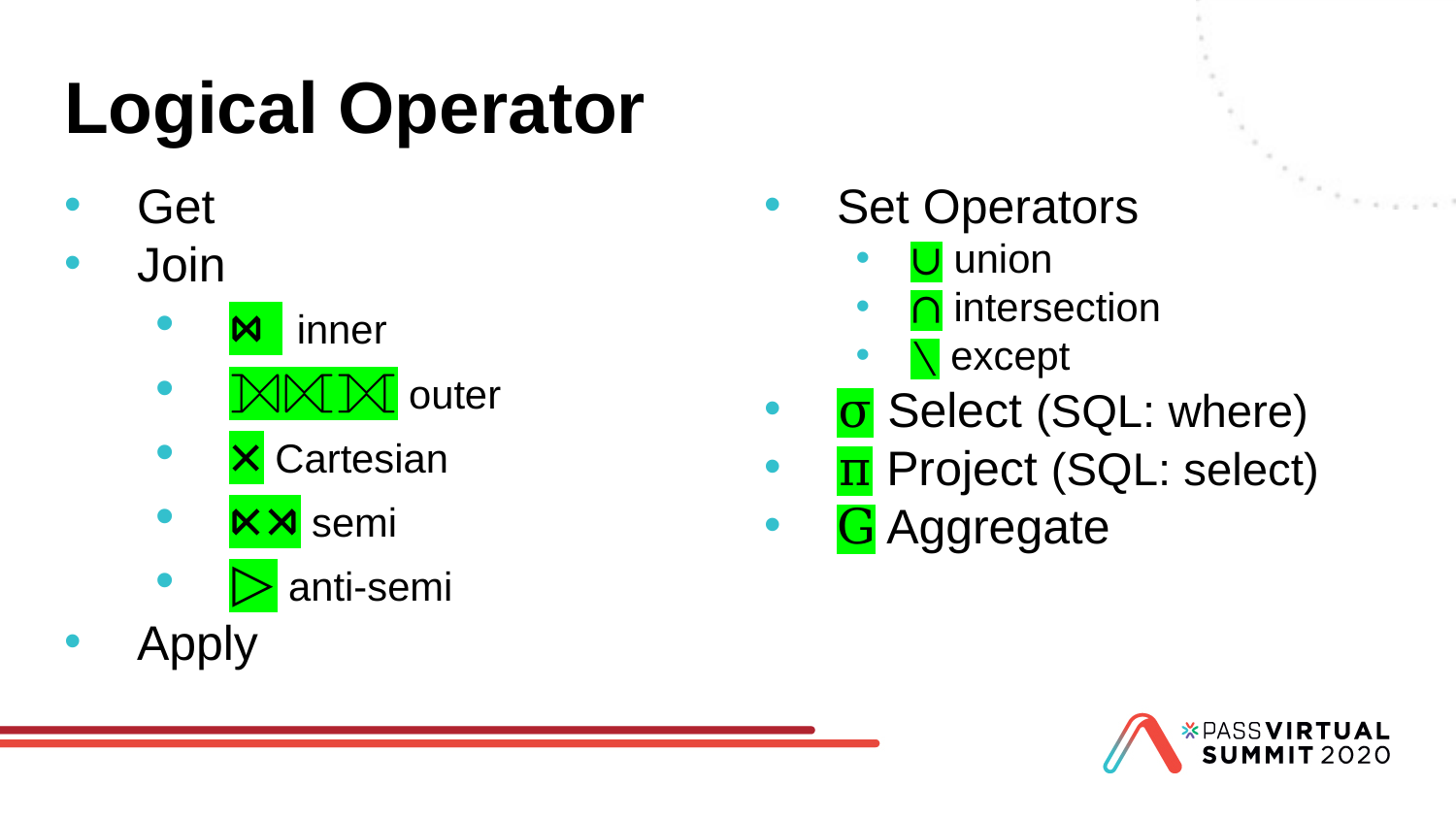

# Logical Operator
Get
Join
⋈  inner
⟕⟖⟗ outer
× Cartesian
⋉⋊ semi
▷ anti-semi
Apply
Set Operators
∪ union
∩ intersection
∖ except
σ Select (SQL: where)
π Project (SQL: select)
G Aggregate